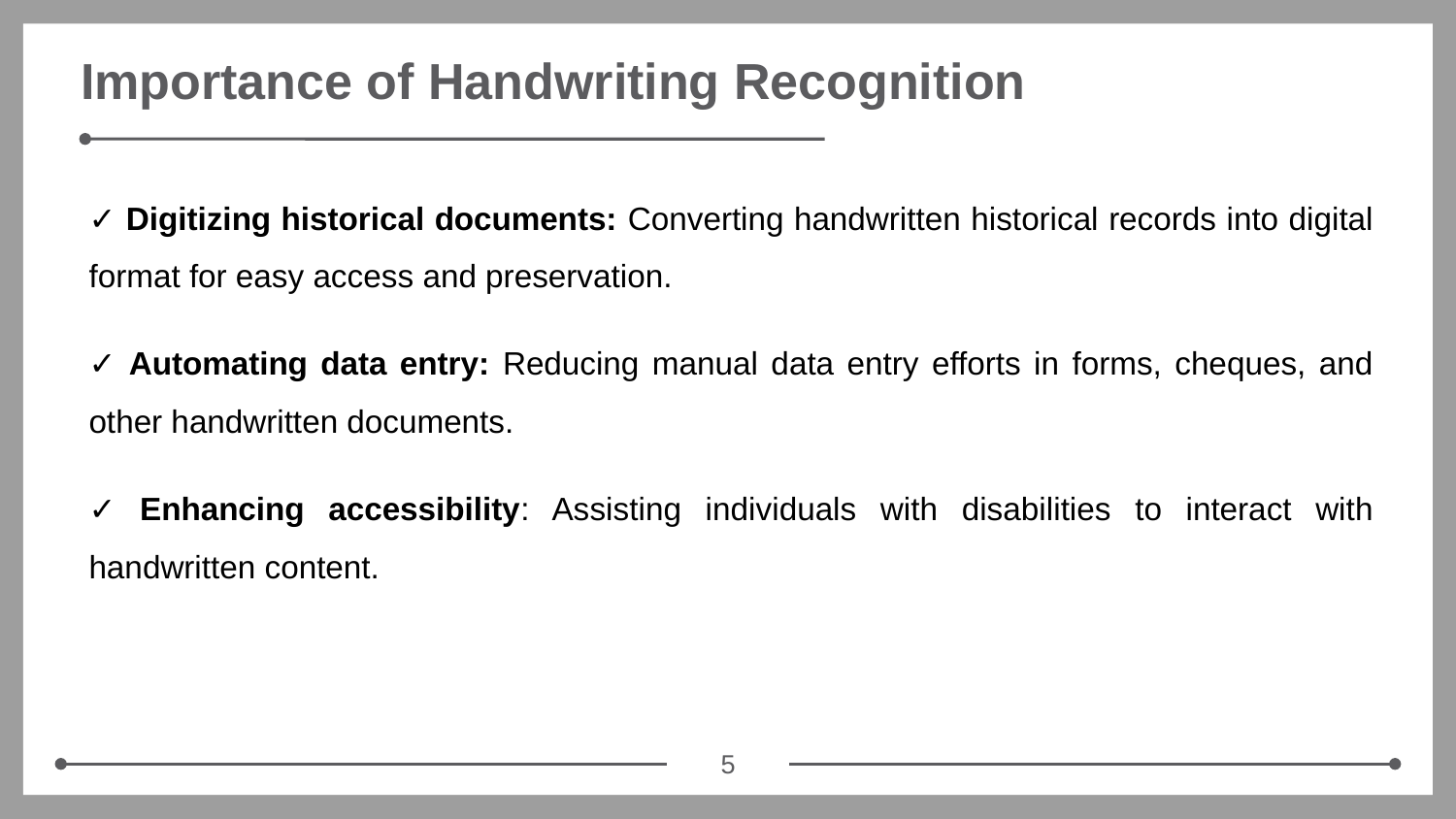

# Importance of Handwriting Recognition
✓ Digitizing historical documents: Converting handwritten historical records into digital format for easy access and preservation.

✓ Automating data entry: Reducing manual data entry efforts in forms, cheques, and other handwritten documents.

✓ Enhancing accessibility: Assisting individuals with disabilities to interact with handwritten content.

5